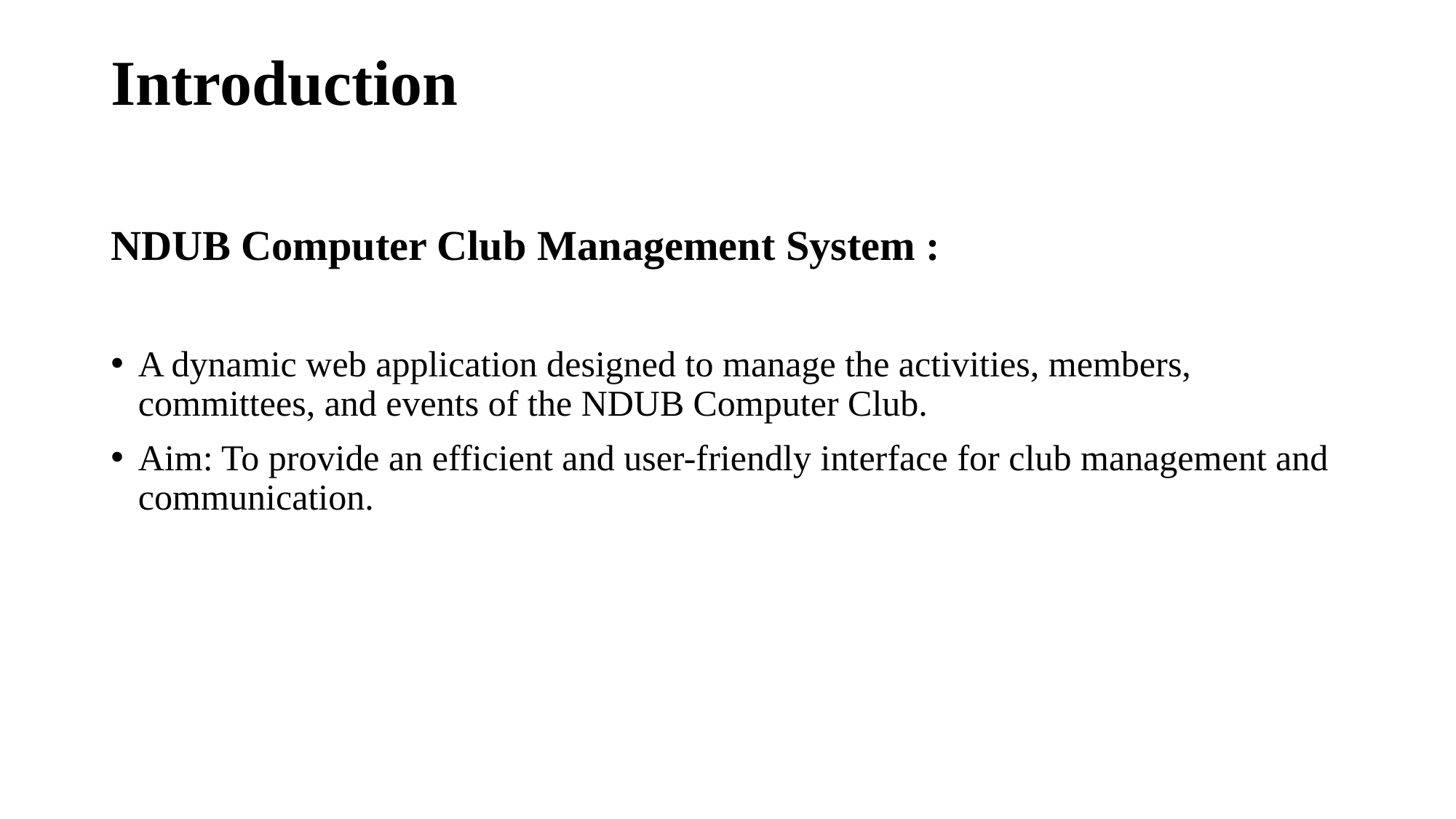

# Introduction
NDUB Computer Club Management System :

A dynamic web application designed to manage the activities, members, committees, and events of the NDUB Computer Club.
Aim: To provide an efficient and user-friendly interface for club management and communication.